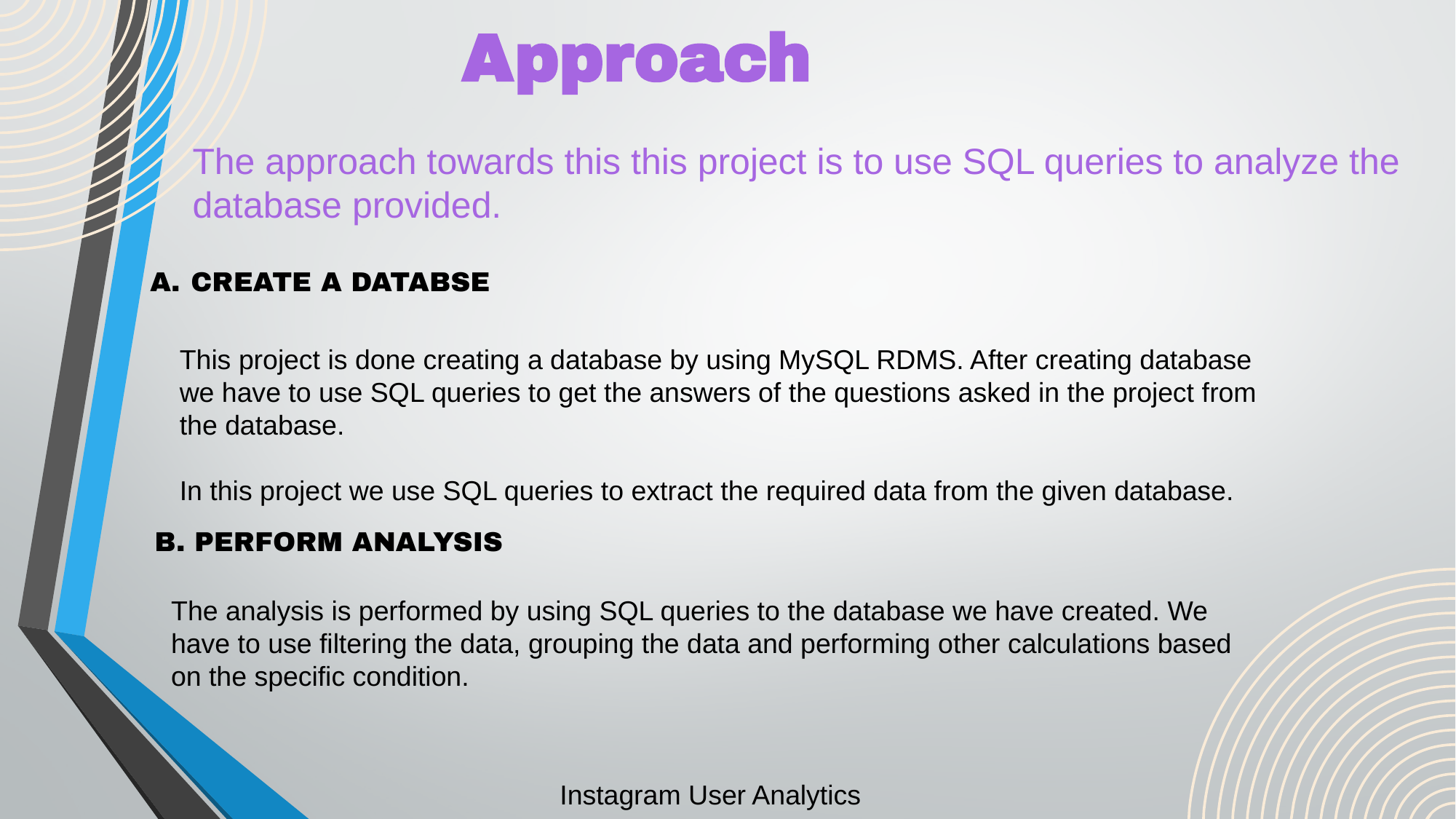

Approach
The approach towards this this project is to use SQL queries to analyze the database provided.
CREATE A DATABSE
This project is done creating a database by using MySQL RDMS. After creating database we have to use SQL queries to get the answers of the questions asked in the project from the database.
In this project we use SQL queries to extract the required data from the given database.
B. PERFORM ANALYSIS
The analysis is performed by using SQL queries to the database we have created. We have to use filtering the data, grouping the data and performing other calculations based on the specific condition.
Instagram User Analytics